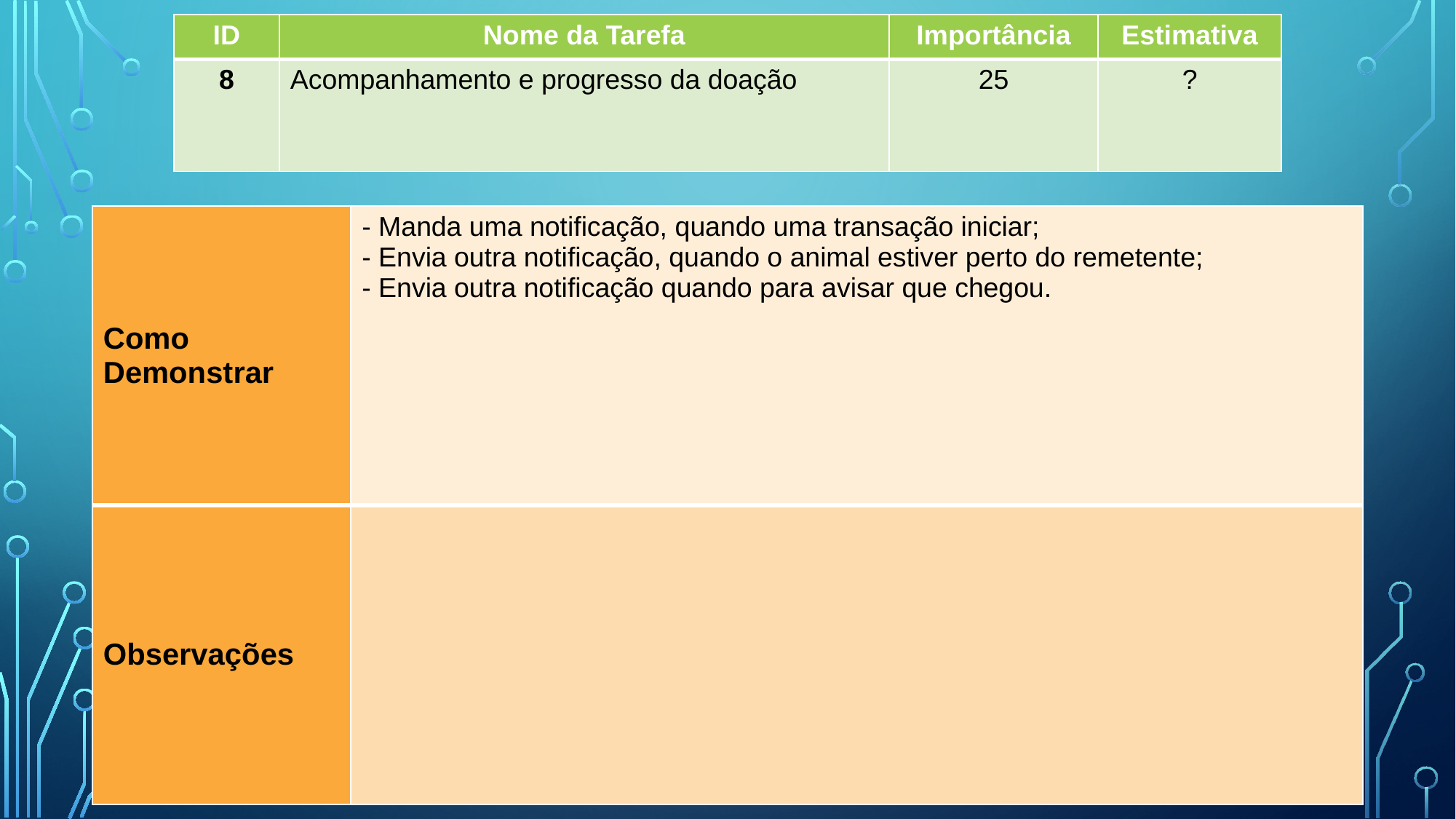

| ID | Nome da Tarefa | Importância | Estimativa |
| --- | --- | --- | --- |
| 8 | Acompanhamento e progresso da doação | 25 | ? |
| Como Demonstrar | - Manda uma notificação, quando uma transação iniciar; - Envia outra notificação, quando o animal estiver perto do remetente; - Envia outra notificação quando para avisar que chegou. |
| --- | --- |
| Observações |  |